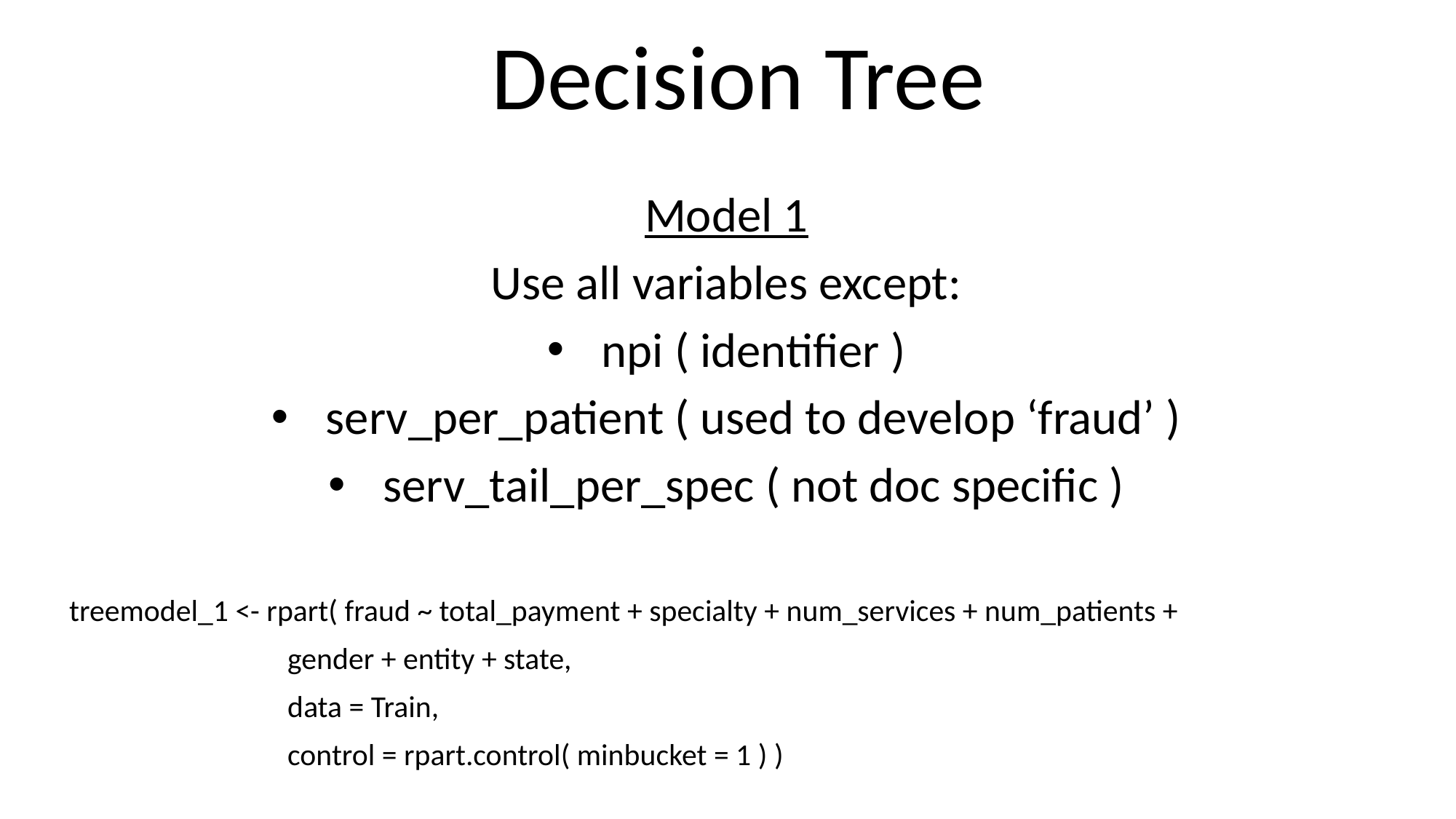

# Decision Tree
Model 1
Use all variables except:
npi ( identifier )
serv_per_patient ( used to develop ‘fraud’ )
serv_tail_per_spec ( not doc specific )

treemodel_1 <- rpart( fraud ~ total_payment + specialty + num_services + num_patients +
                    	gender + entity + state,
                    	data = Train,
                    	control = rpart.control( minbucket = 1 ) )